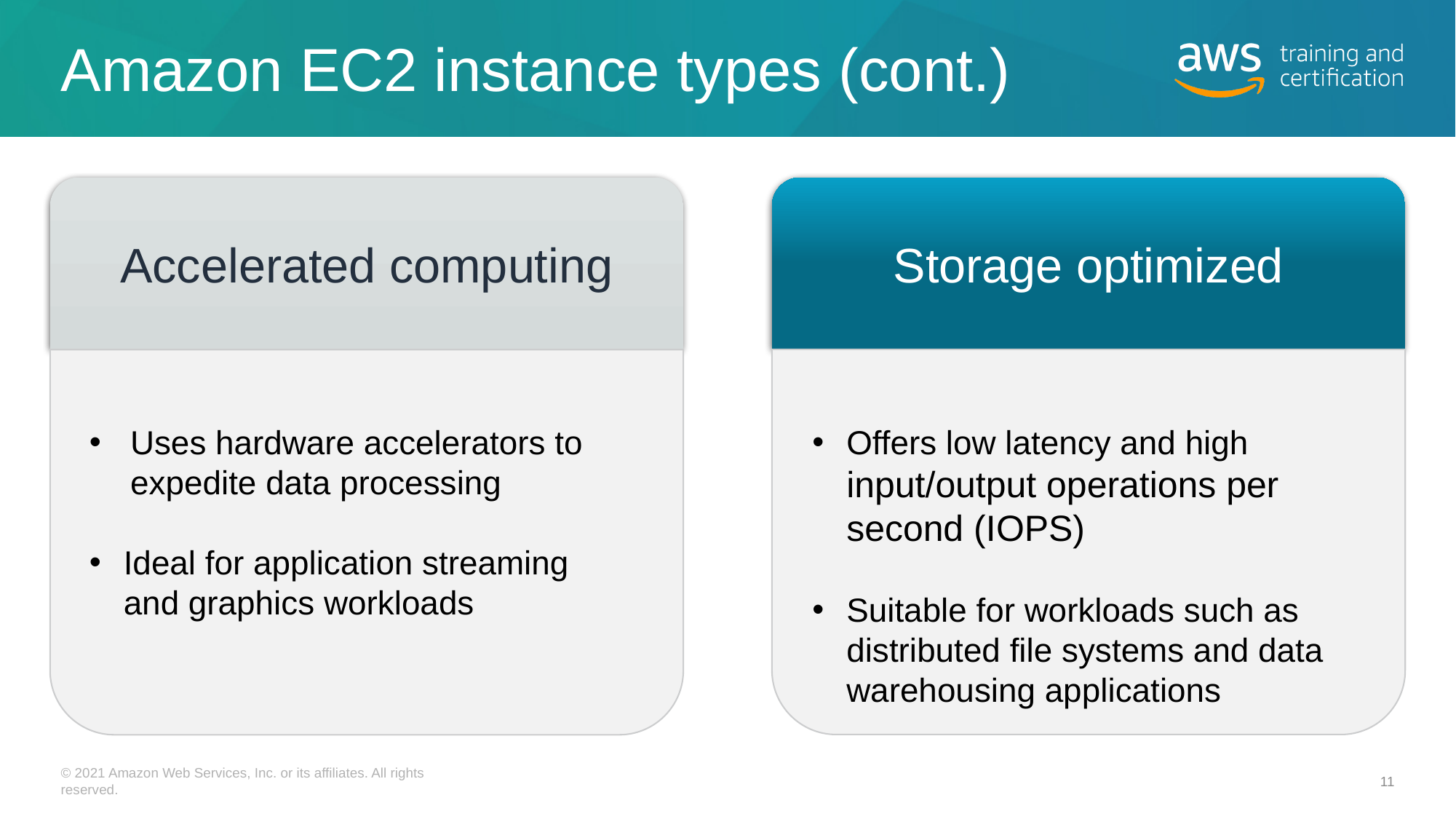

# Amazon EC2 instance types (cont.)
Accelerated computing
Storage optimized

Offers low latency and high input/output operations per second (IOPS)
Suitable for workloads such as distributed file systems and data warehousing applications

Uses hardware accelerators to expedite data processing
Ideal for application streaming and graphics workloads
© 2021 Amazon Web Services, Inc. or its affiliates. All rights reserved.
11